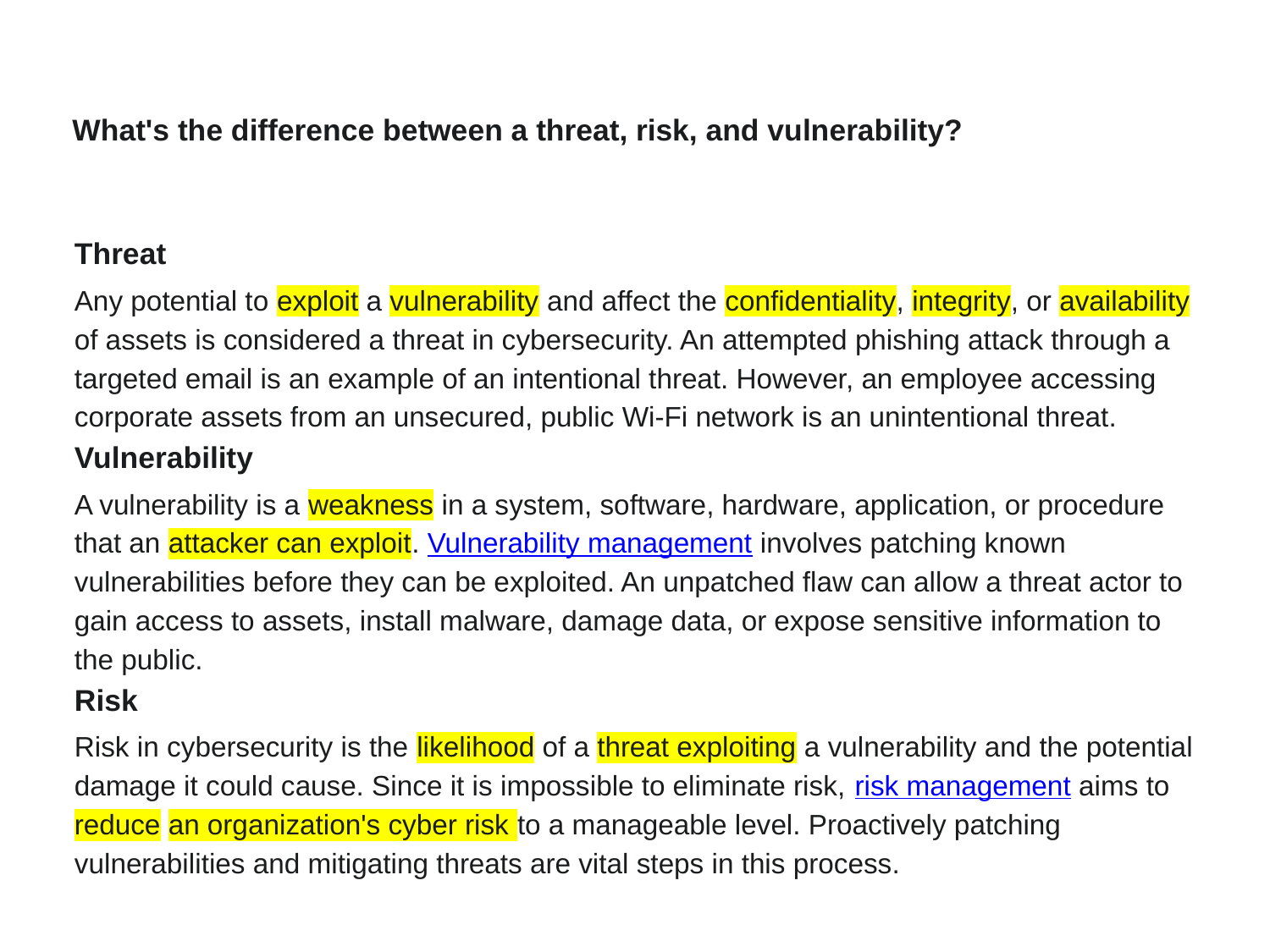

# What's the difference between a threat, risk, and vulnerability?

Threat
Any potential to exploit a vulnerability and affect the confidentiality, integrity, or availability of assets is considered a threat in cybersecurity. An attempted phishing attack through a targeted email is an example of an intentional threat. However, an employee accessing corporate assets from an unsecured, public Wi-Fi network is an unintentional threat.
Vulnerability
A vulnerability is a weakness in a system, software, hardware, application, or procedure that an attacker can exploit. Vulnerability management involves patching known vulnerabilities before they can be exploited. An unpatched flaw can allow a threat actor to gain access to assets, install malware, damage data, or expose sensitive information to the public.
Risk
Risk in cybersecurity is the likelihood of a threat exploiting a vulnerability and the potential damage it could cause. Since it is impossible to eliminate risk, risk management aims to reduce an organization's cyber risk to a manageable level. Proactively patching vulnerabilities and mitigating threats are vital steps in this process.